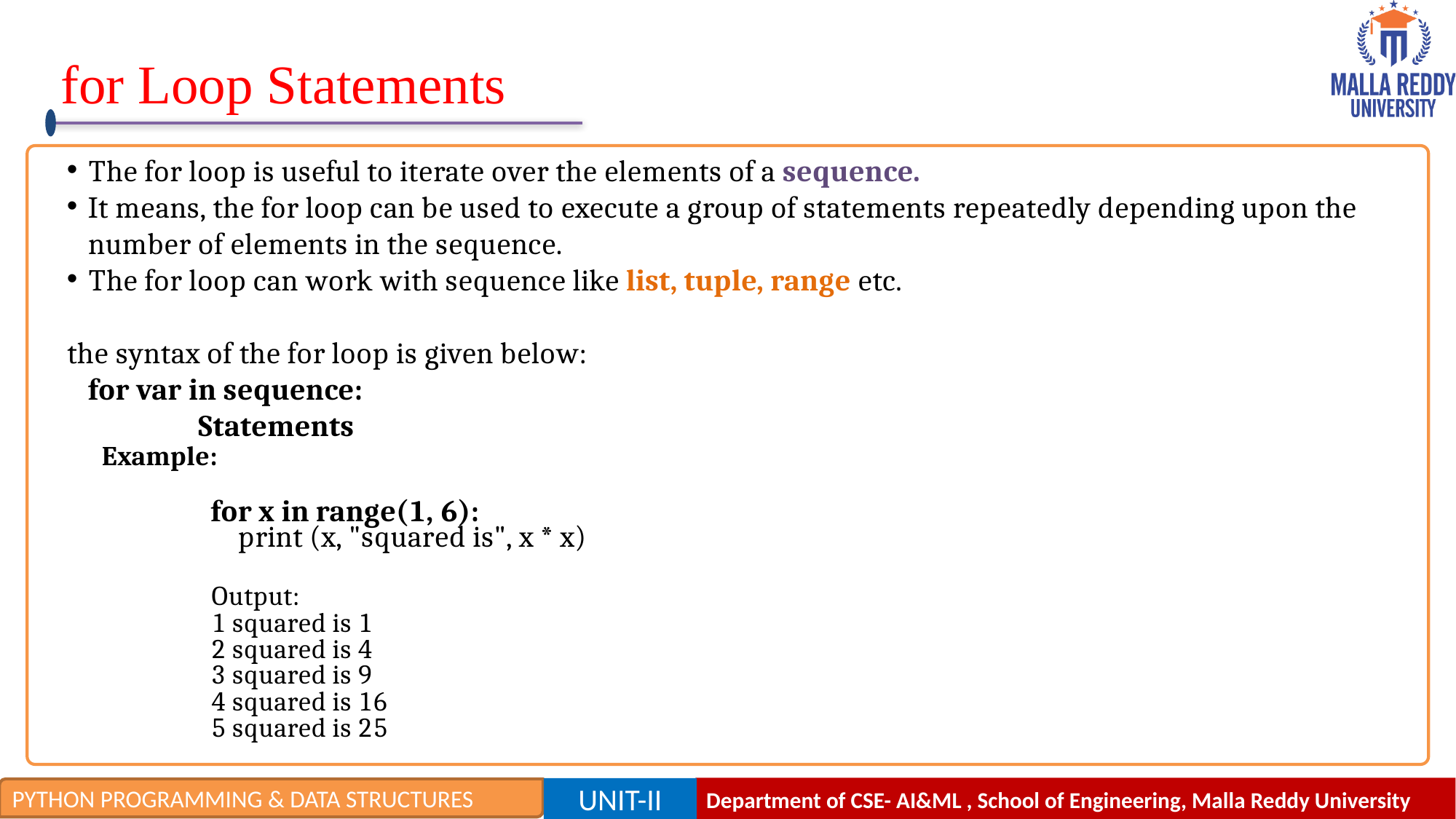

# for Loop Statements

The for loop is useful to iterate over the elements of a sequence.
It means, the for loop can be used to execute a group of statements repeatedly depending upon the number of elements in the sequence.
The for loop can work with sequence like list, tuple, range etc.

the syntax of the for loop is given below:
	for var in sequence:
		Statements
Example:

	for x in range(1, 6):
	    print (x, "squared is", x * x)

	Output:
	1 squared is 1
	2 squared is 4
	3 squared is 9
	4 squared is 16
	5 squared is 25